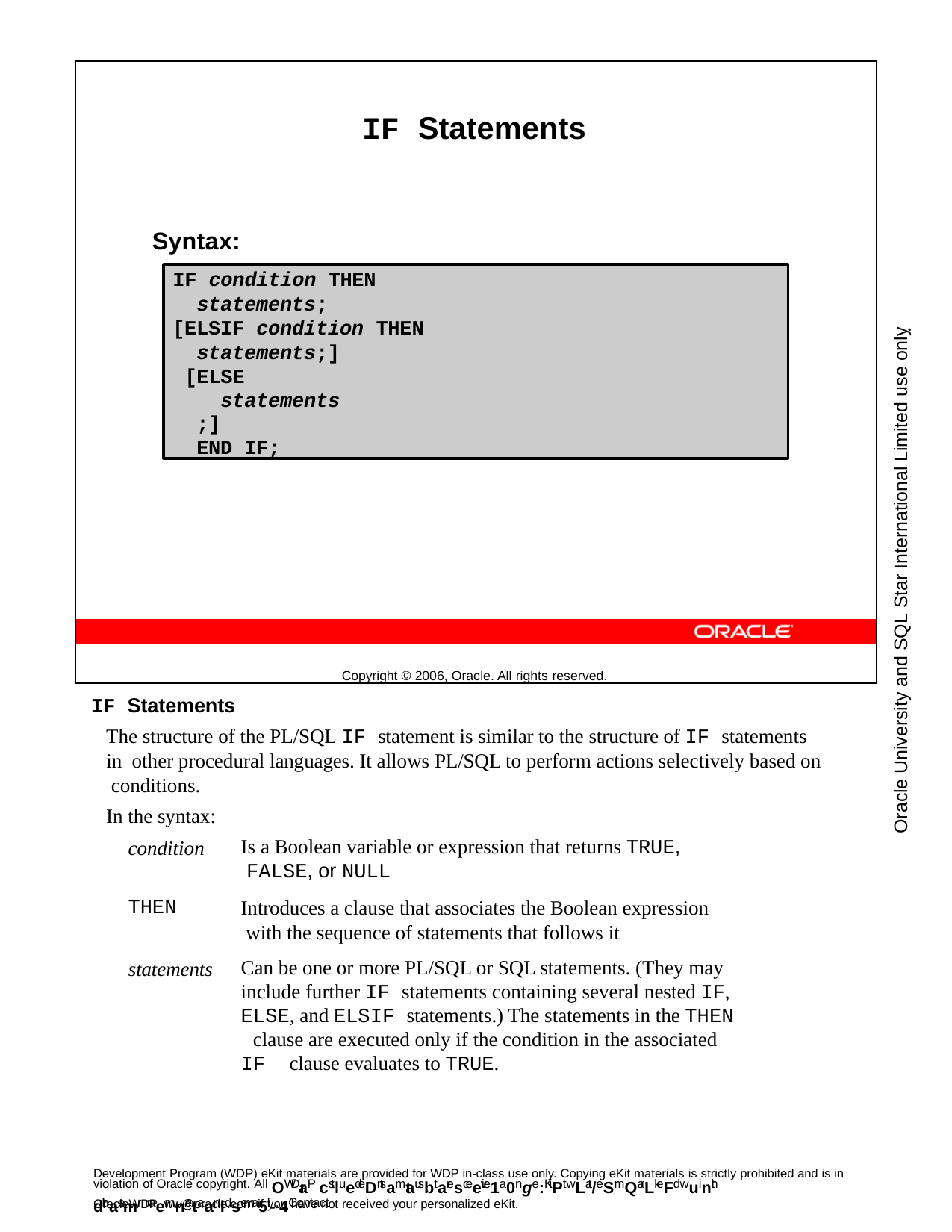

IF Statements

Syntax:

Copyright © 2006, Oracle. All rights reserved.
IF condition THEN
statements;
[ELSIF condition THEN
statements;]  [ELSE
statements;]
END IF;
Oracle University and SQL Star International Limited use onlyฺ

IF Statements
The structure of the PL/SQL IF statement is similar to the structure of IF statements in  other procedural languages. It allows PL/SQL to perform actions selectively based on  conditions.
In the syntax:
Is a Boolean variable or expression that returns TRUE,  FALSE, or NULL
Introduces a clause that associates the Boolean expression  with the sequence of statements that follows it
Can be one or more PL/SQL or SQL statements. (They may  include further IF statements containing several nested IF,  ELSE, and ELSIF statements.) The statements in the THEN  clause are executed only if the condition in the associated IF  clause evaluates to TRUE.
condition
THEN
statements
Development Program (WDP) eKit materials are provided for WDP in-class use only. Copying eKit materials is strictly prohibited and is in
violation of Oracle copyright. All OWDraP cstluedeDntsamtausbt aresceeive1a0nge:KiPt wLat/eSrmQarLkeFd wuinth dthaeimr naemnetaanldsema5il-. 4Contact
OracleWDP_ww@oracle.com if you have not received your personalized eKit.